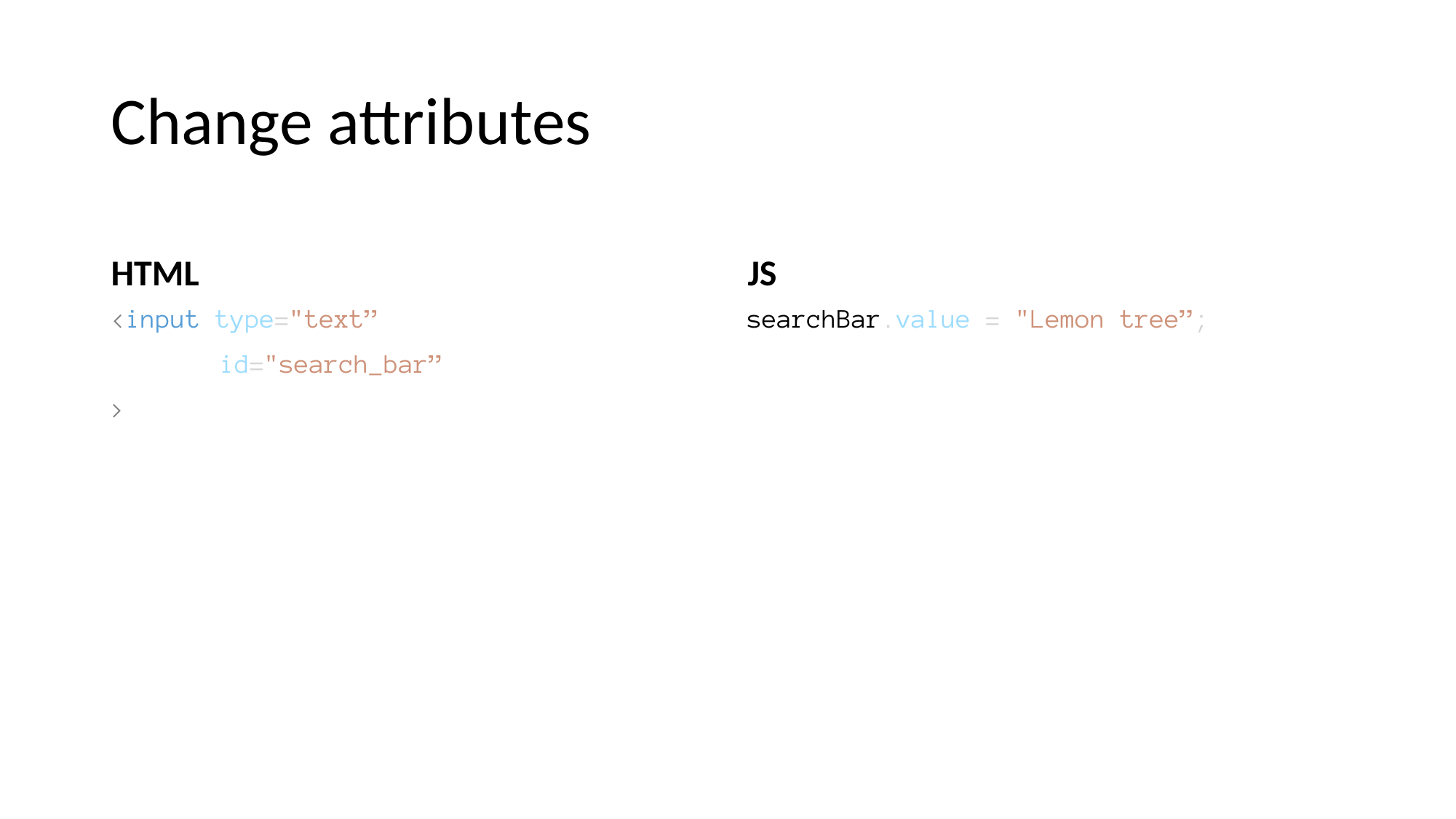

# Change attributes
HTML
JS
<input type="text”
	id="search_bar”
>
searchBar.value = "Lemon tree”;